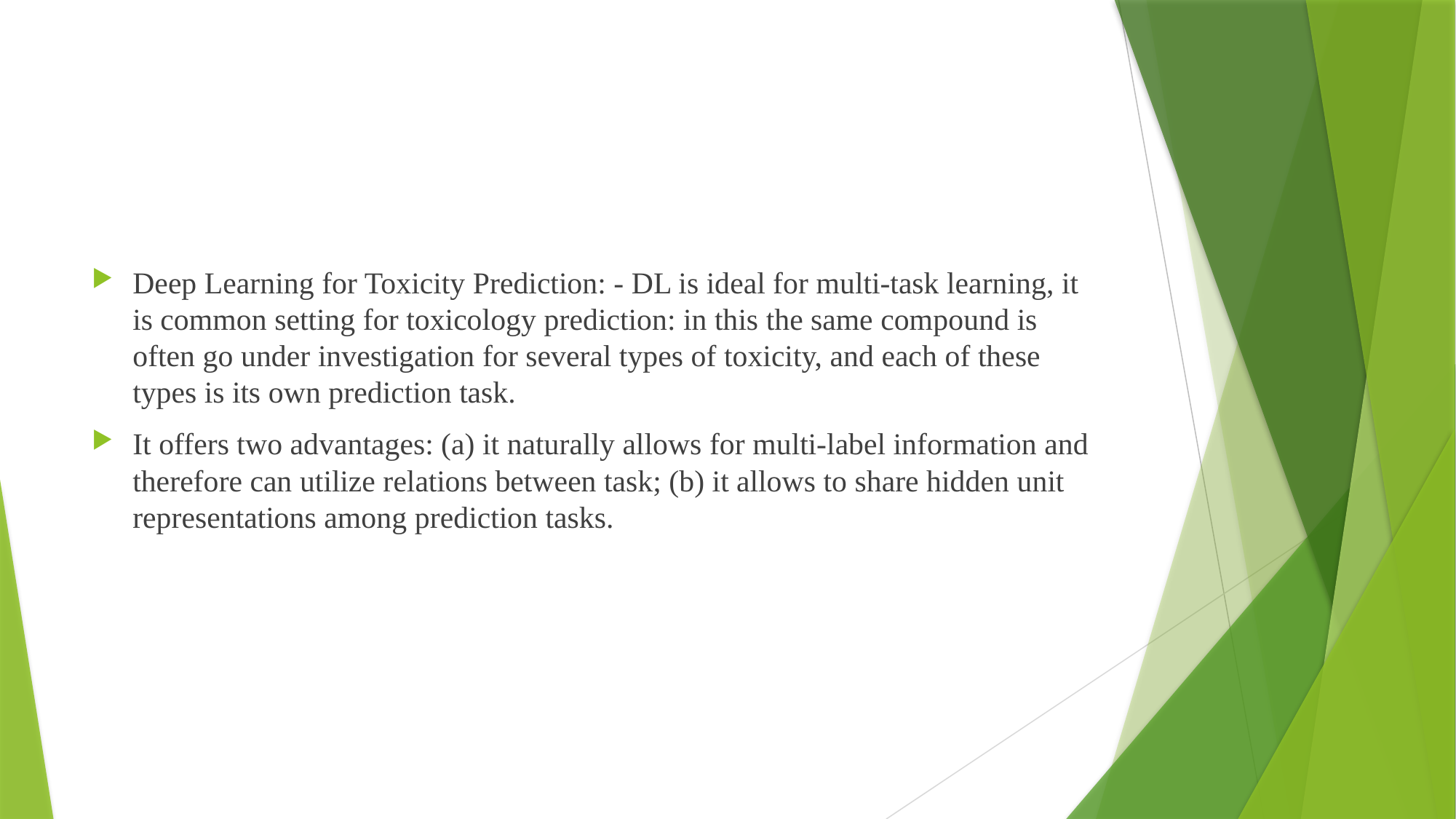

#
Deep Learning for Toxicity Prediction: - DL is ideal for multi-task learning, it is common setting for toxicology prediction: in this the same compound is often go under investigation for several types of toxicity, and each of these types is its own prediction task.
It offers two advantages: (a) it naturally allows for multi-label information and therefore can utilize relations between task; (b) it allows to share hidden unit representations among prediction tasks.